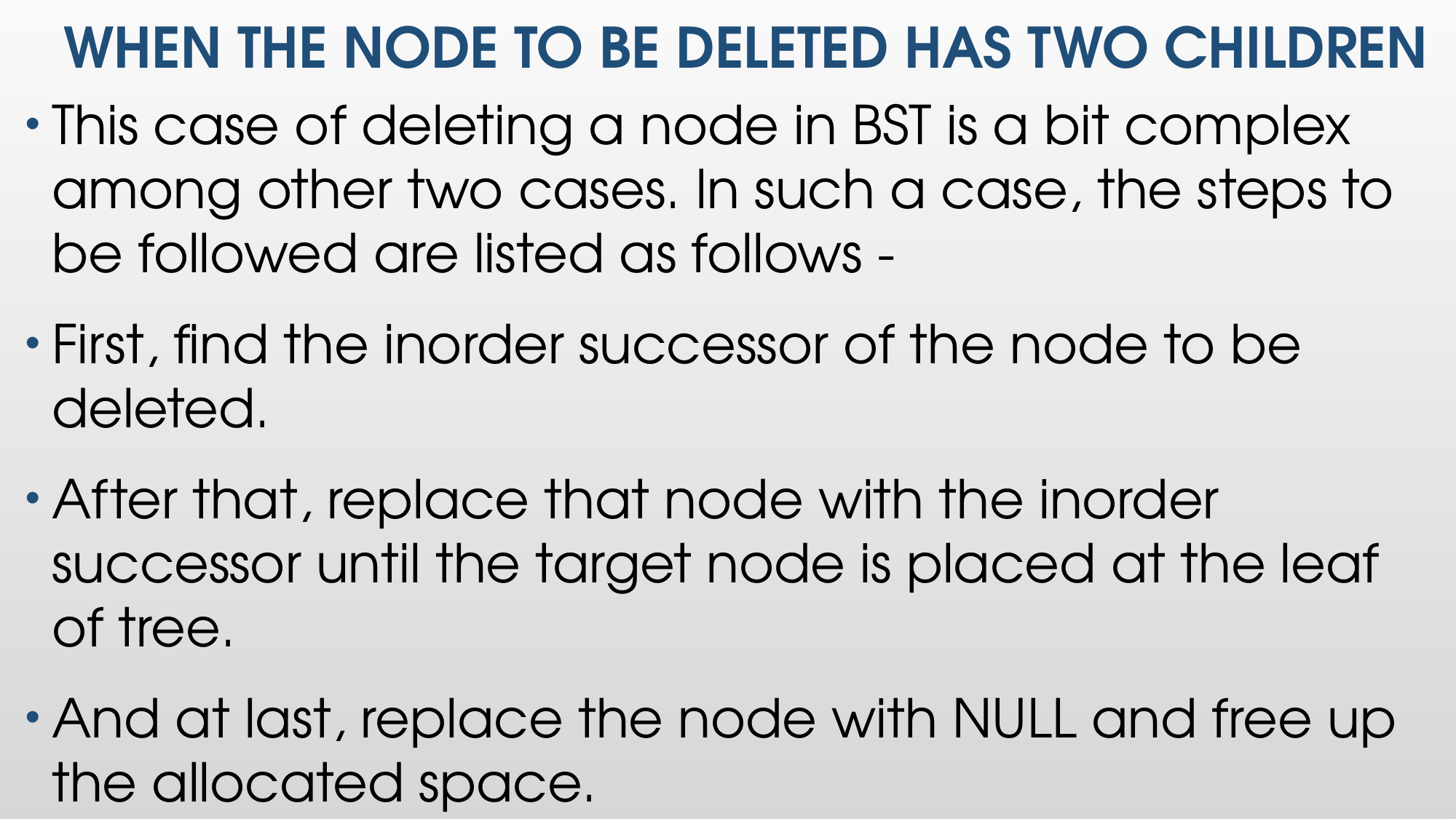

# When the node to be deleted has two children
This case of deleting a node in BST is a bit complex among other two cases. In such a case, the steps to be followed are listed as follows -
First, find the inorder successor of the node to be deleted.
After that, replace that node with the inorder successor until the target node is placed at the leaf of tree.
And at last, replace the node with NULL and free up the allocated space.